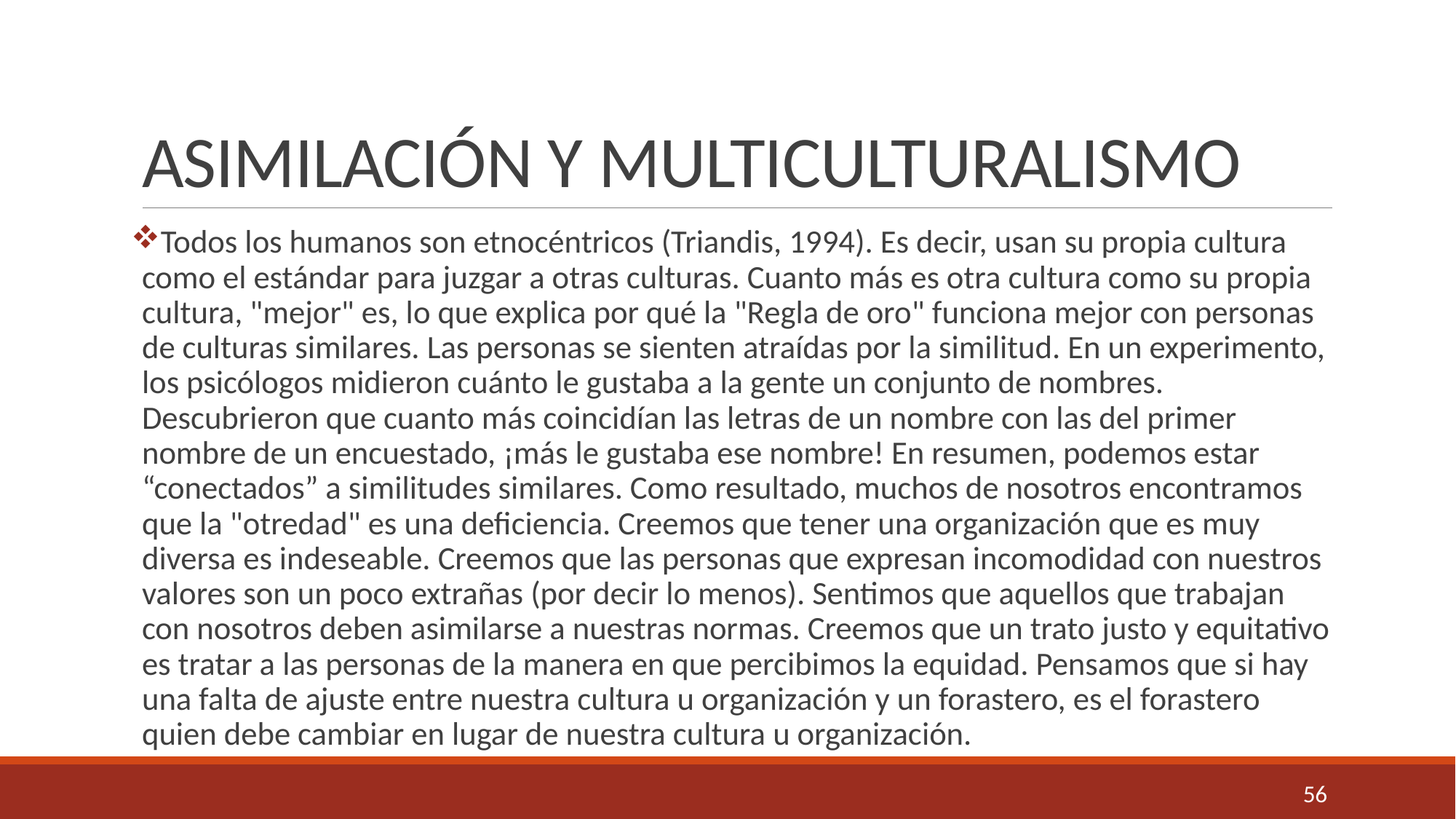

# ASIMILACIÓN Y MULTICULTURALISMO
Todos los humanos son etnocéntricos (Triandis, 1994). Es decir, usan su propia cultura como el estándar para juzgar a otras culturas. Cuanto más es otra cultura como su propia cultura, "mejor" es, lo que explica por qué la "Regla de oro" funciona mejor con personas de culturas similares. Las personas se sienten atraídas por la similitud. En un experimento, los psicólogos midieron cuánto le gustaba a la gente un conjunto de nombres. Descubrieron que cuanto más coincidían las letras de un nombre con las del primer nombre de un encuestado, ¡más le gustaba ese nombre! En resumen, podemos estar “conectados” a similitudes similares. Como resultado, muchos de nosotros encontramos que la "otredad" es una deficiencia. Creemos que tener una organización que es muy diversa es indeseable. Creemos que las personas que expresan incomodidad con nuestros valores son un poco extrañas (por decir lo menos). Sentimos que aquellos que trabajan con nosotros deben asimilarse a nuestras normas. Creemos que un trato justo y equitativo es tratar a las personas de la manera en que percibimos la equidad. Pensamos que si hay una falta de ajuste entre nuestra cultura u organización y un forastero, es el forastero quien debe cambiar en lugar de nuestra cultura u organización.
56